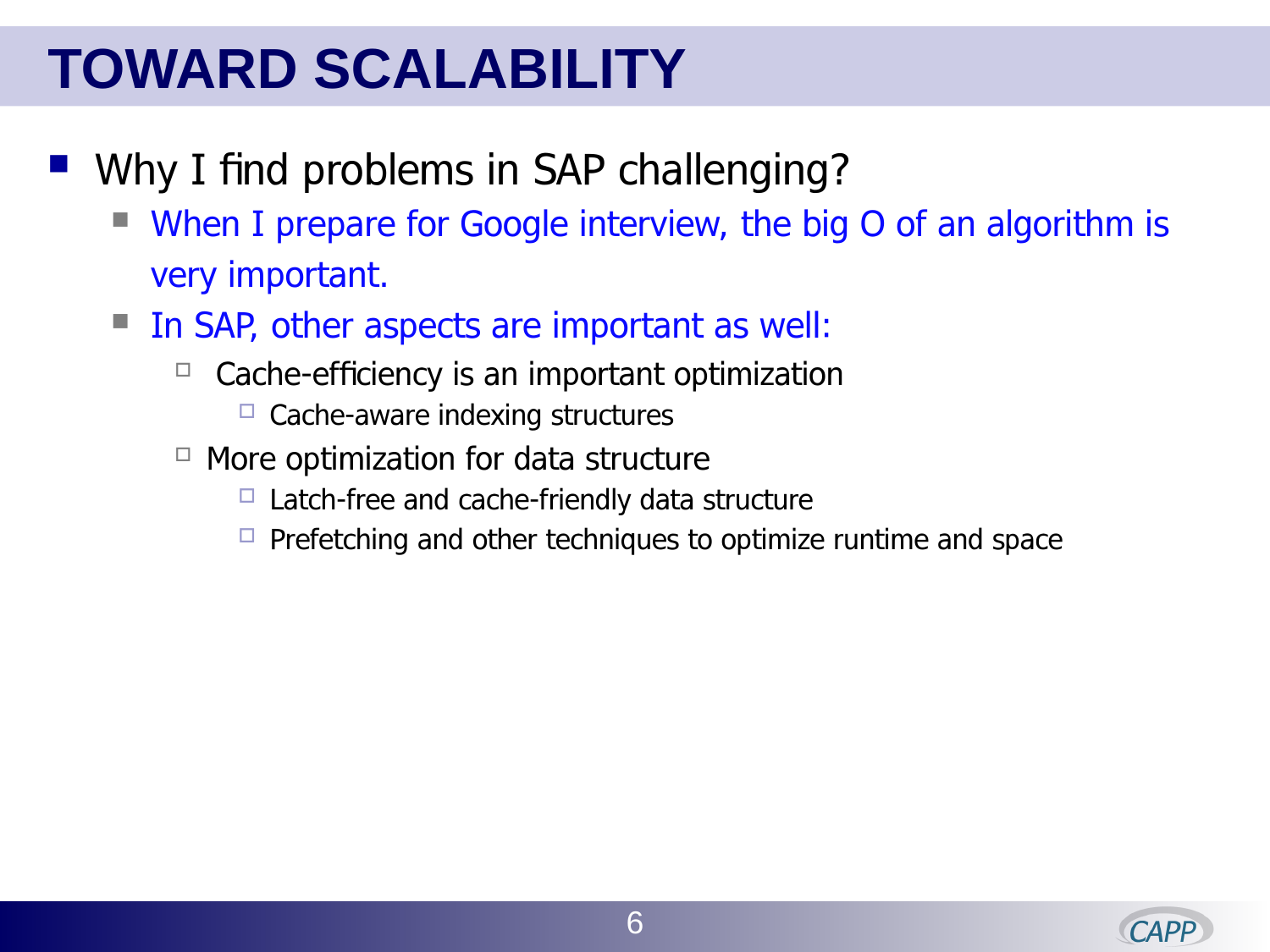

# Toward scalability
Why I find problems in SAP challenging?
When I prepare for Google interview, the big O of an algorithm is
very important.
In SAP, other aspects are important as well:
 Cache-efficiency is an important optimization
Cache-aware indexing structures
More optimization for data structure
Latch-free and cache-friendly data structure
Prefetching and other techniques to optimize runtime and space